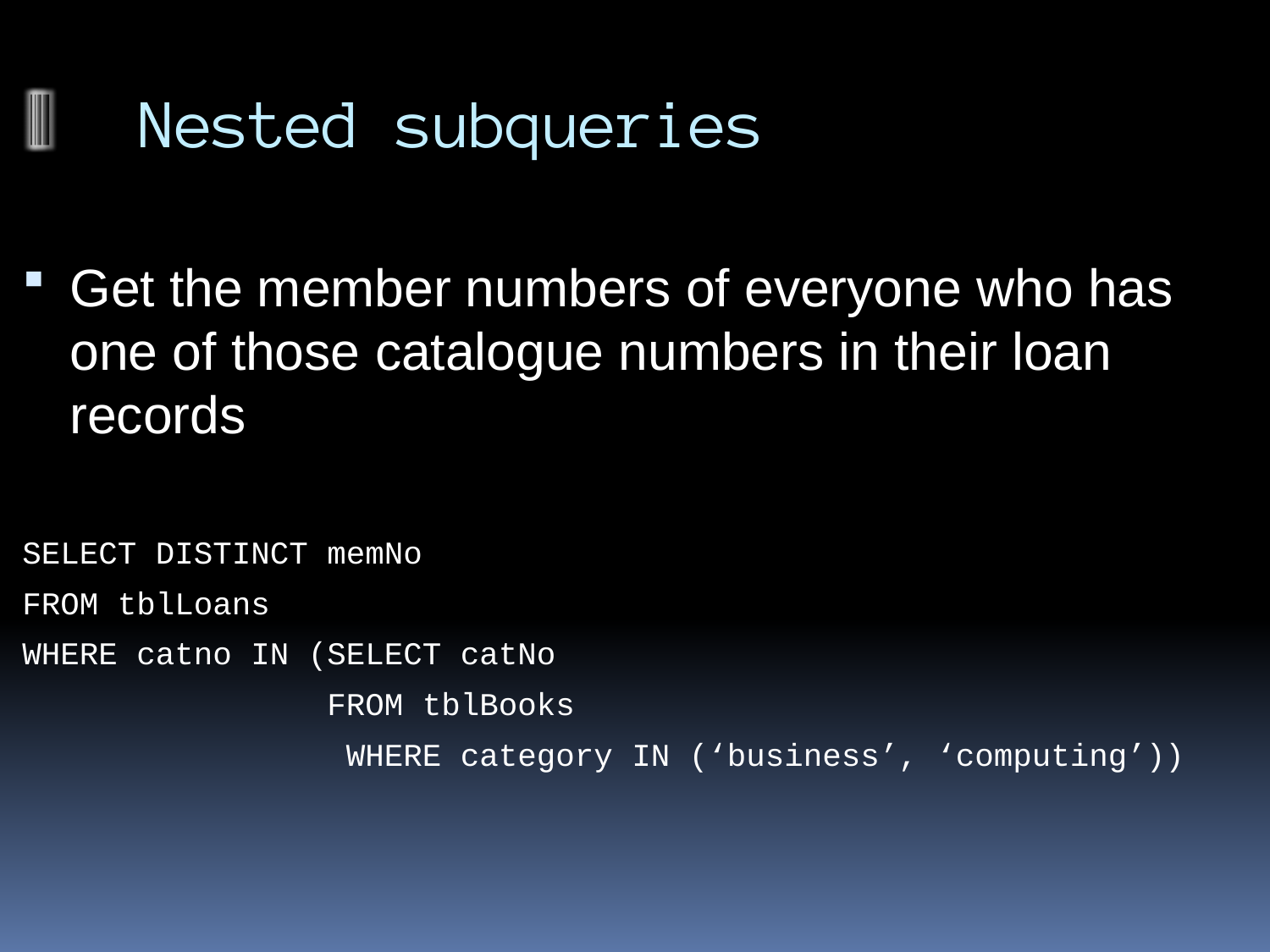

# Nested subqueries
Get the member numbers of everyone who has one of those catalogue numbers in their loan records

SELECT DISTINCT memNo
FROM tblLoans
WHERE catno IN (SELECT catNo
                FROM tblBooks
                 WHERE category IN (‘business’, ‘computing’))